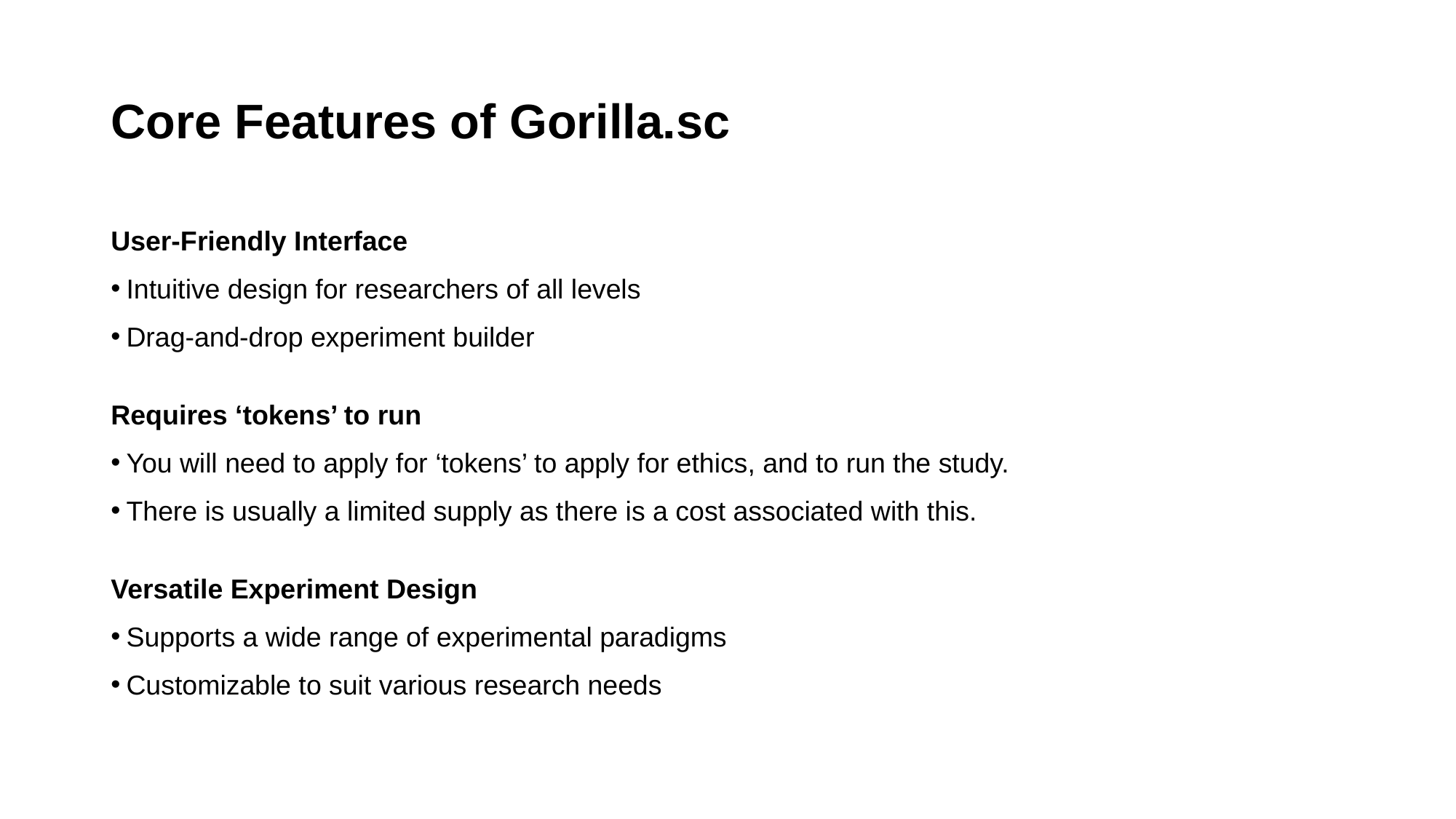

# Core Features of Gorilla.sc
User-Friendly Interface
Intuitive design for researchers of all levels
Drag-and-drop experiment builder
Requires ‘tokens’ to run
You will need to apply for ‘tokens’ to apply for ethics, and to run the study.
There is usually a limited supply as there is a cost associated with this.
Versatile Experiment Design
Supports a wide range of experimental paradigms
Customizable to suit various research needs